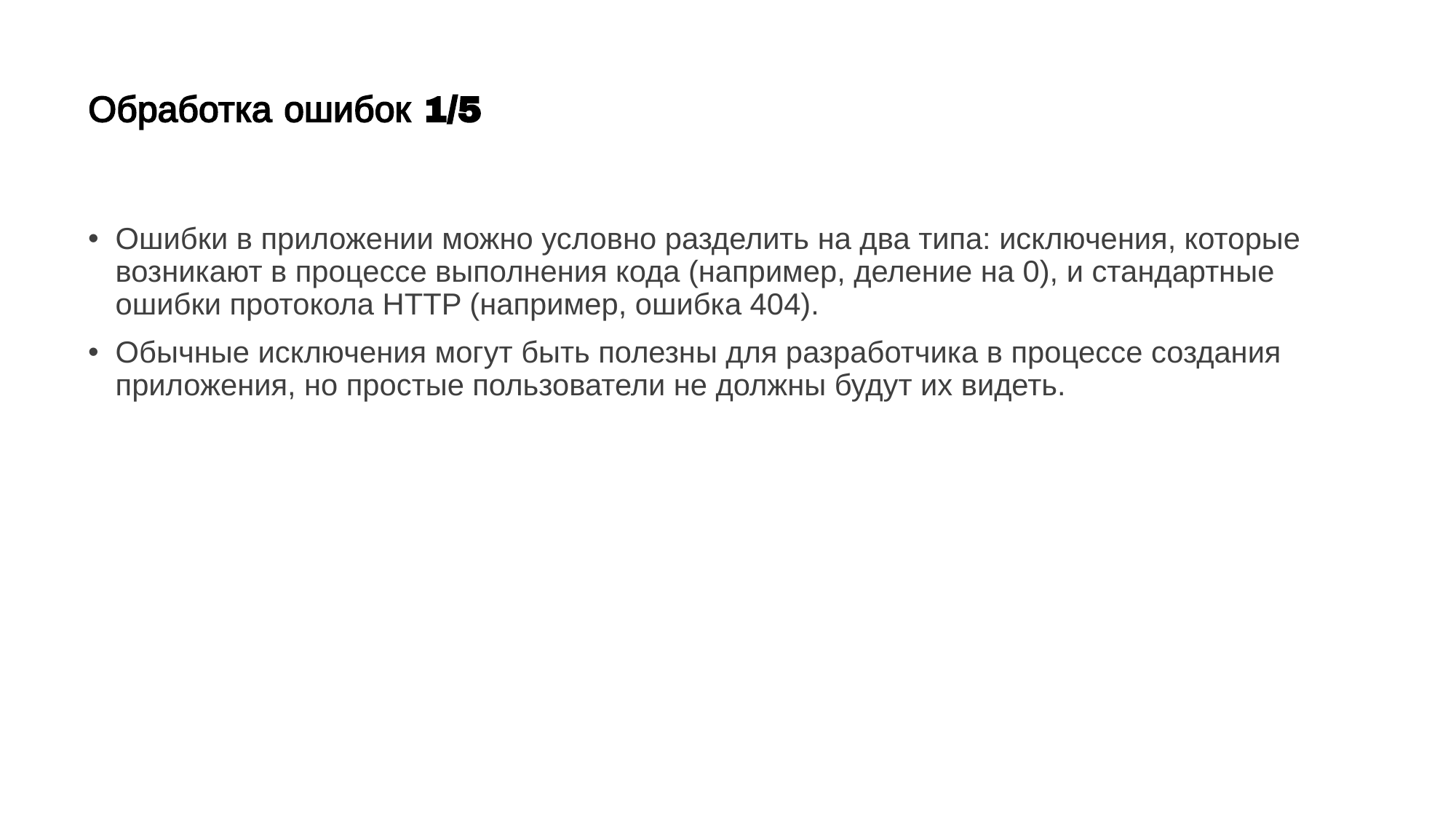

# Обработка ошибок 1/5
Ошибки в приложении можно условно разделить на два типа: исключения, которые возникают в процессе выполнения кода (например, деление на 0), и стандартные ошибки протокола HTTP (например, ошибка 404).
Обычные исключения могут быть полезны для разработчика в процессе создания приложения, но простые пользователи не должны будут их видеть.